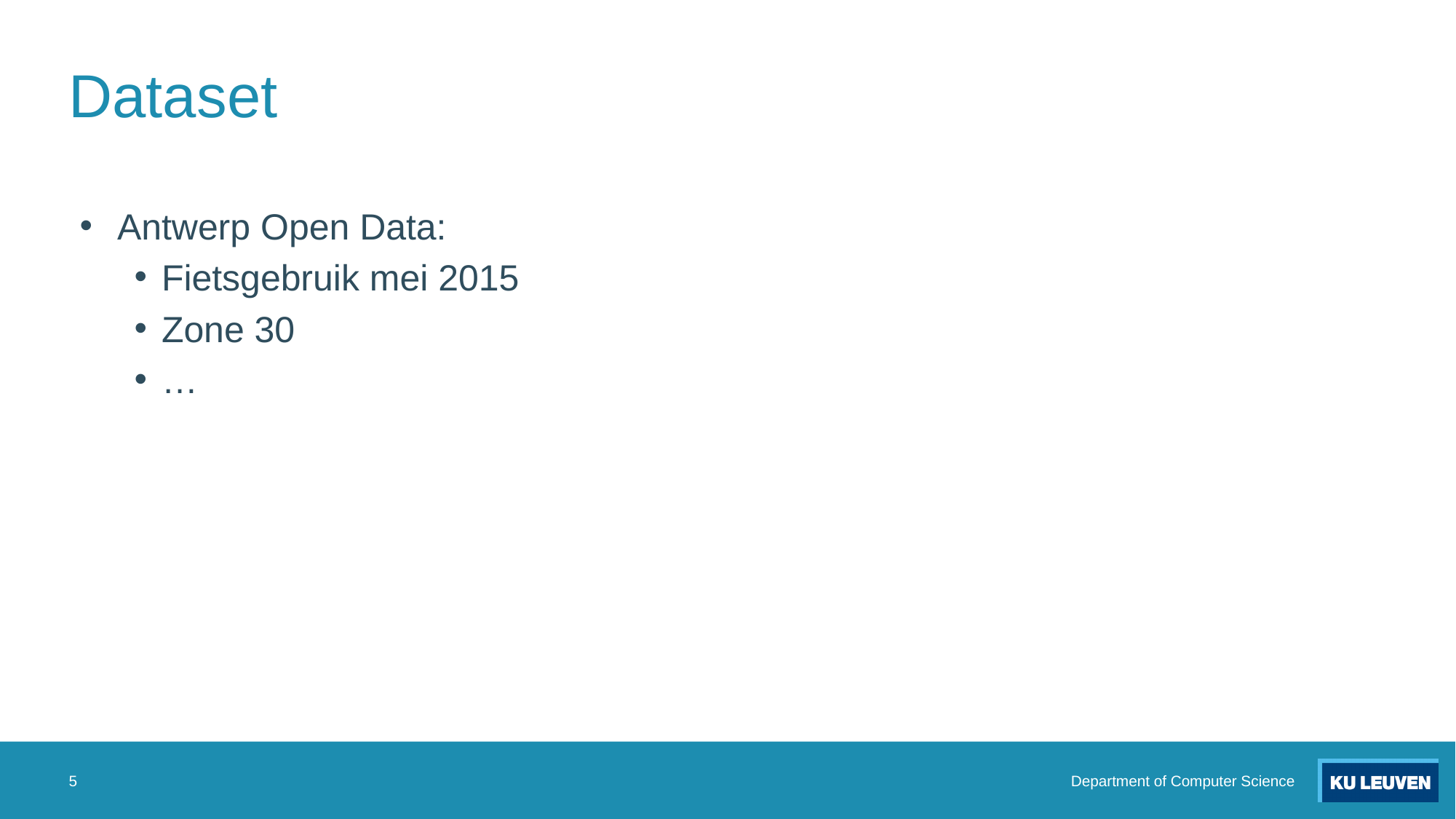

# Dataset
 Antwerp Open Data:
Fietsgebruik mei 2015
Zone 30
…

5
Department of Computer Science